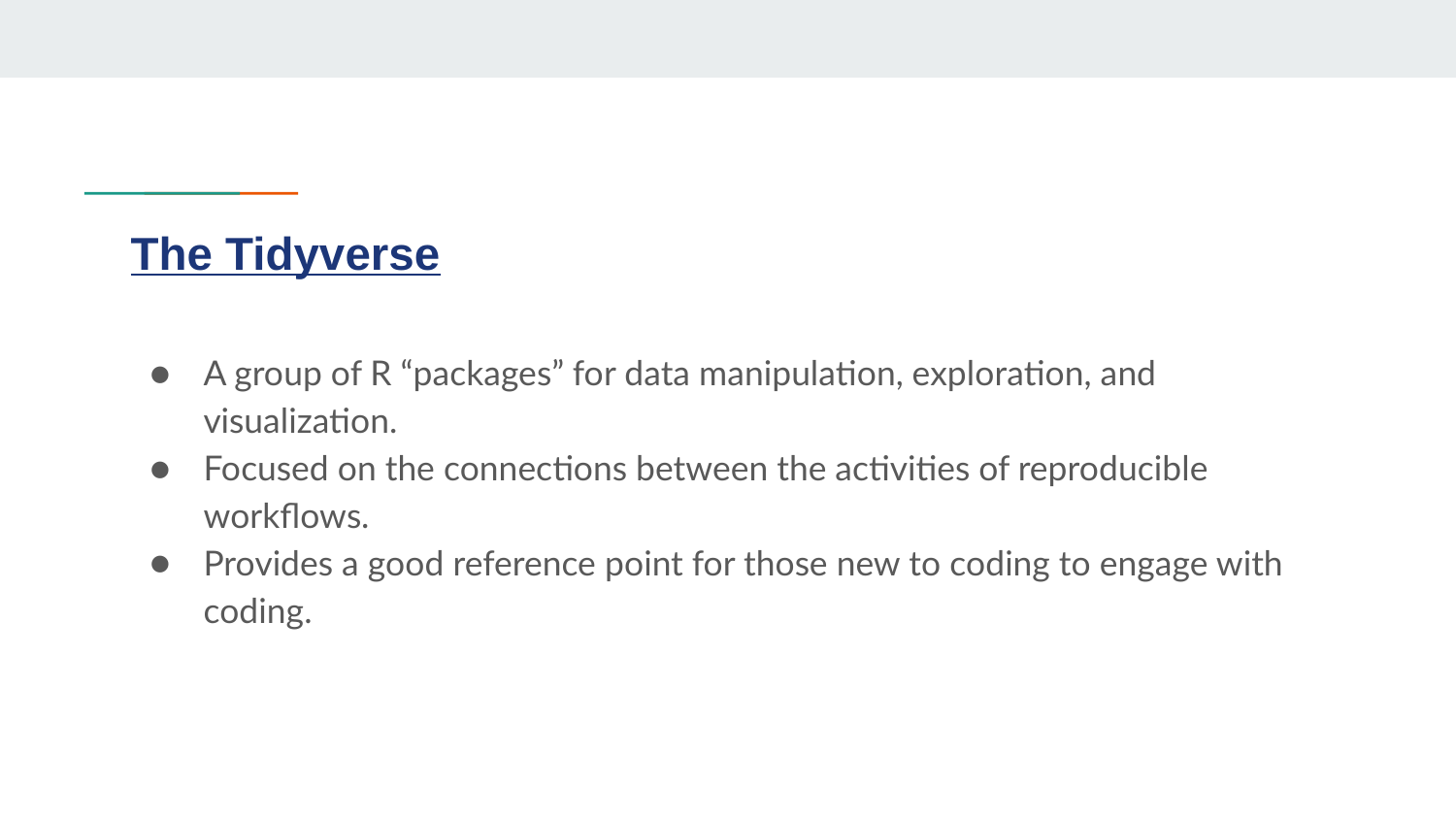

# The Tidyverse
A group of R “packages” for data manipulation, exploration, and visualization.
Focused on the connections between the activities of reproducible workflows.
Provides a good reference point for those new to coding to engage with coding.